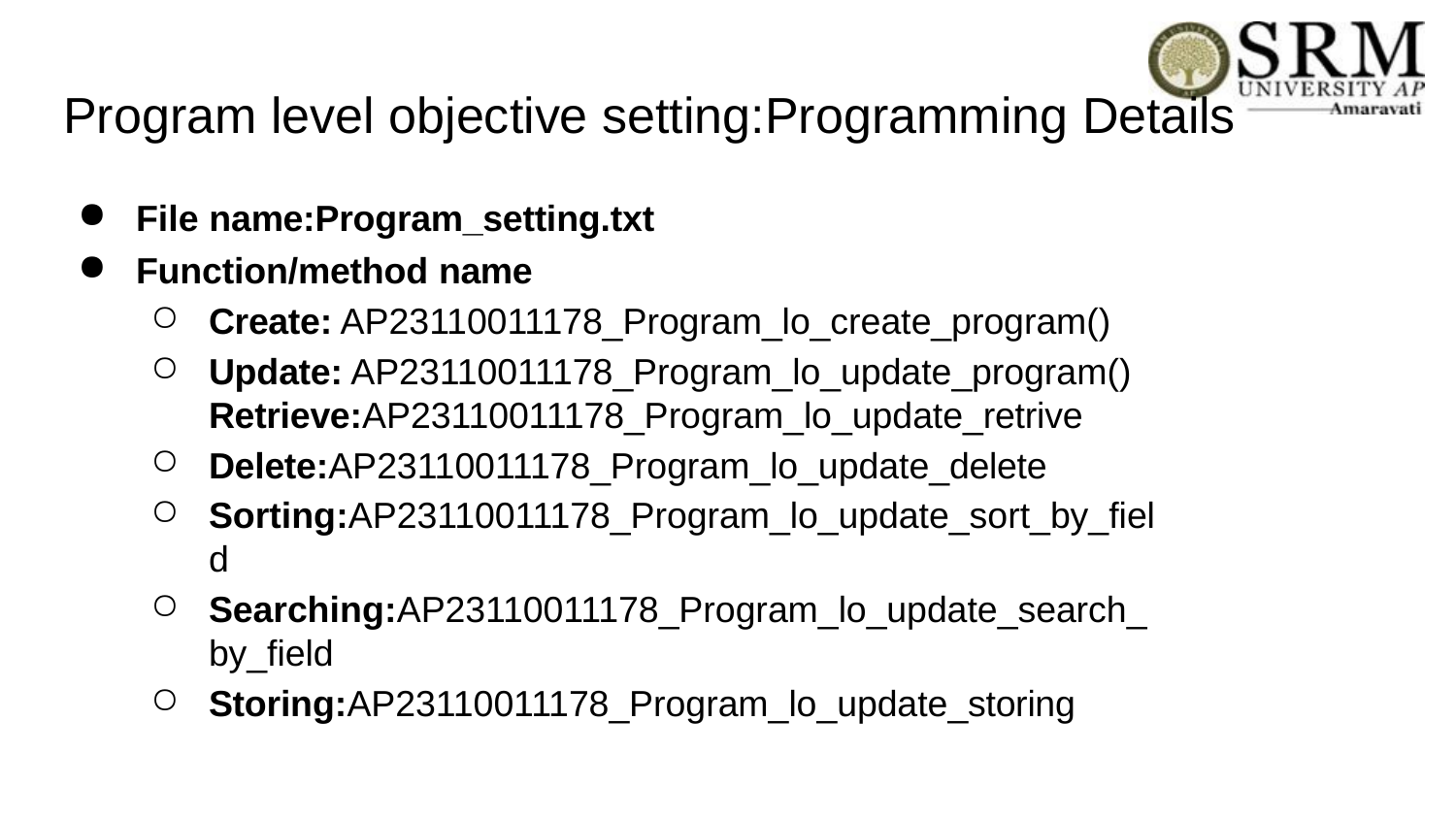

# Program level objective setting:Programming Details
File name:Program_setting.txt
Function/method name
Create: AP23110011178_Program_lo_create_program()
Update: AP23110011178_Program_lo_update_program() Retrieve:AP23110011178_Program_lo_update_retrive
Delete:AP23110011178_Program_lo_update_delete
Sorting:AP23110011178_Program_lo_update_sort_by_field
Searching:AP23110011178_Program_lo_update_search_by_field
Storing:AP23110011178_Program_lo_update_storing